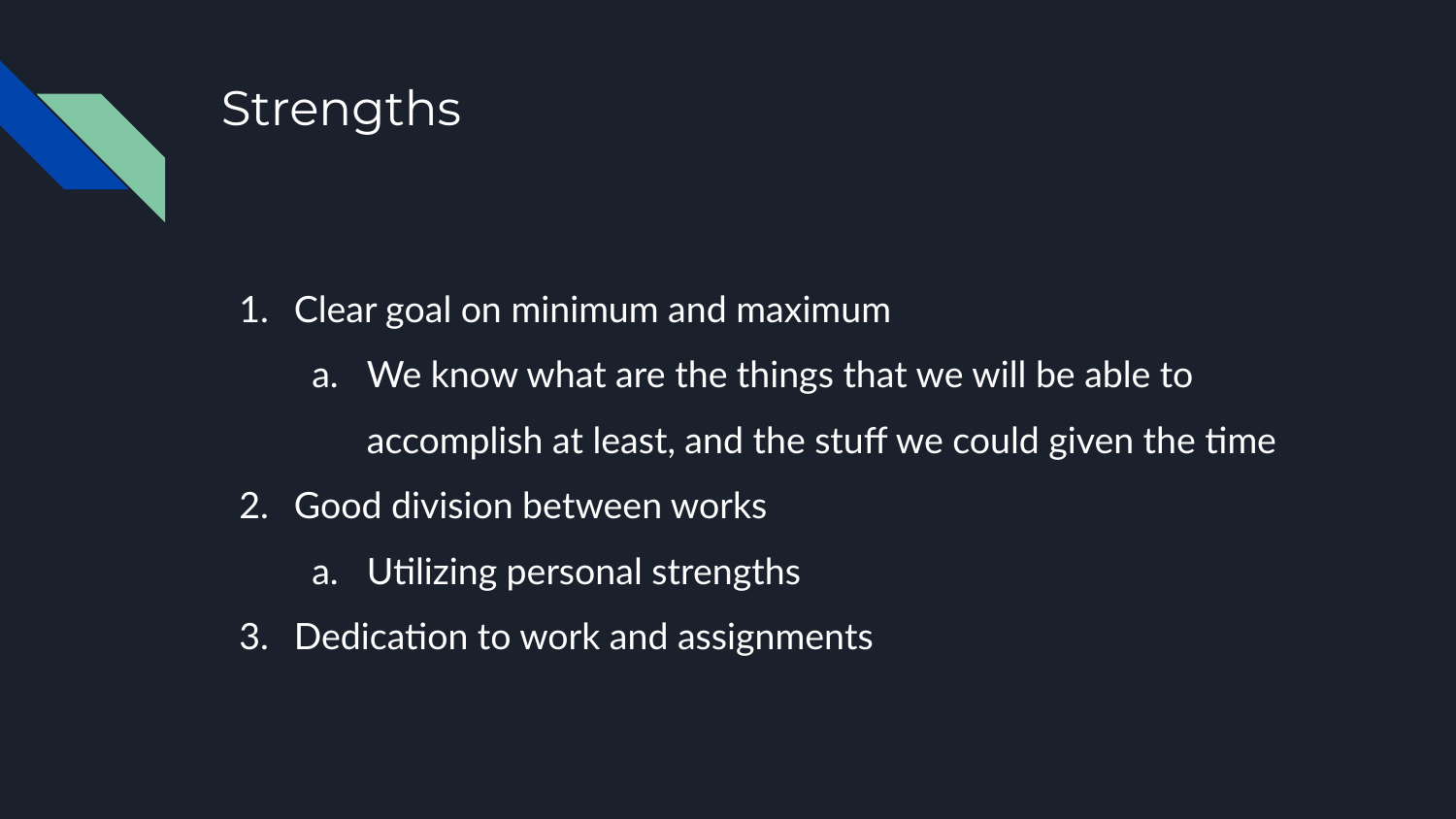

# Strengths
Clear goal on minimum and maximum
We know what are the things that we will be able to accomplish at least, and the stuff we could given the time
Good division between works
Utilizing personal strengths
Dedication to work and assignments